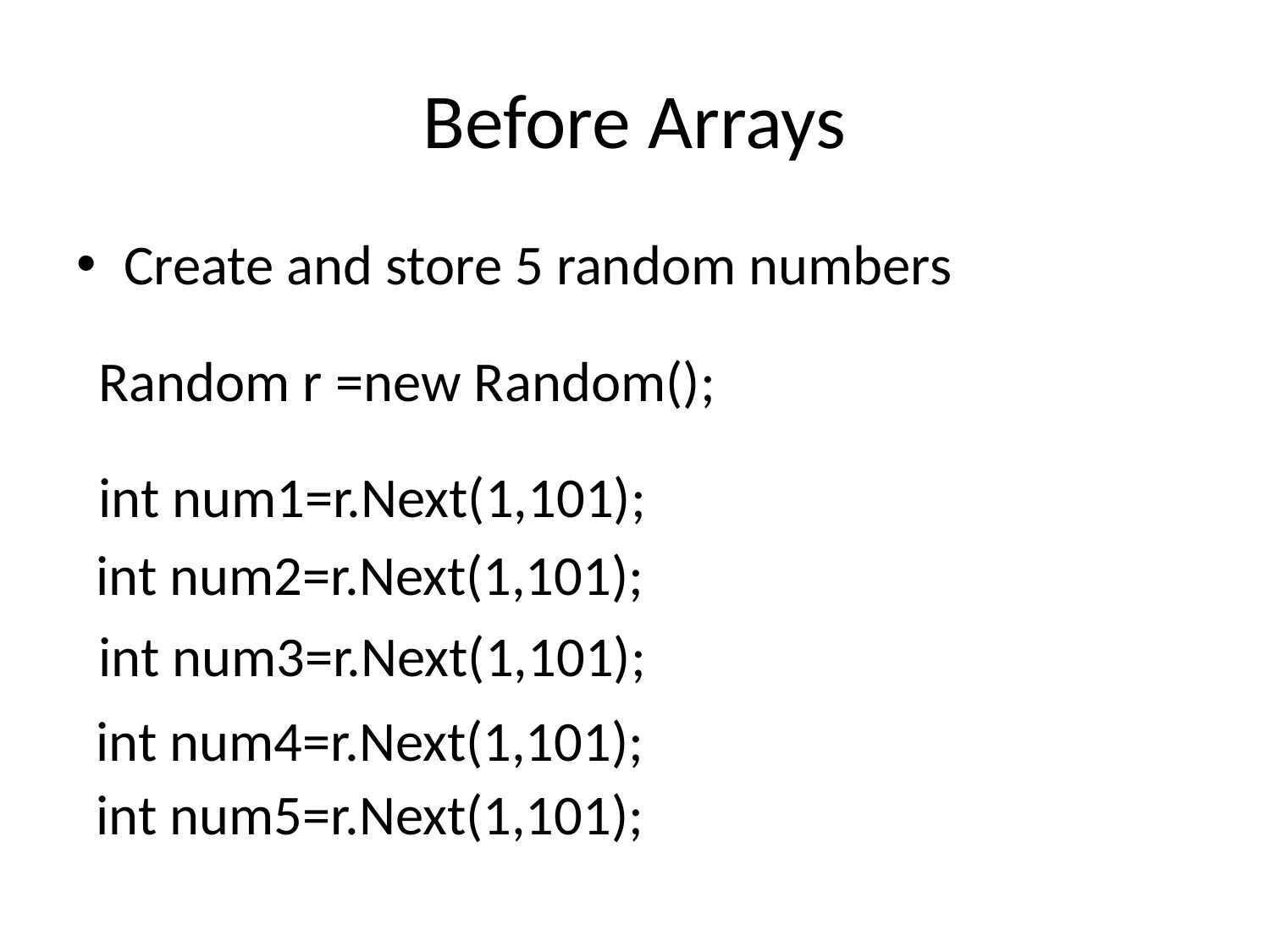

# Before Arrays
Create and store 5 random numbers
Random r =new Random();
int num1=r.Next(1,101);
int num2=r.Next(1,101);
int num3=r.Next(1,101);
int num4=r.Next(1,101);
int num5=r.Next(1,101);